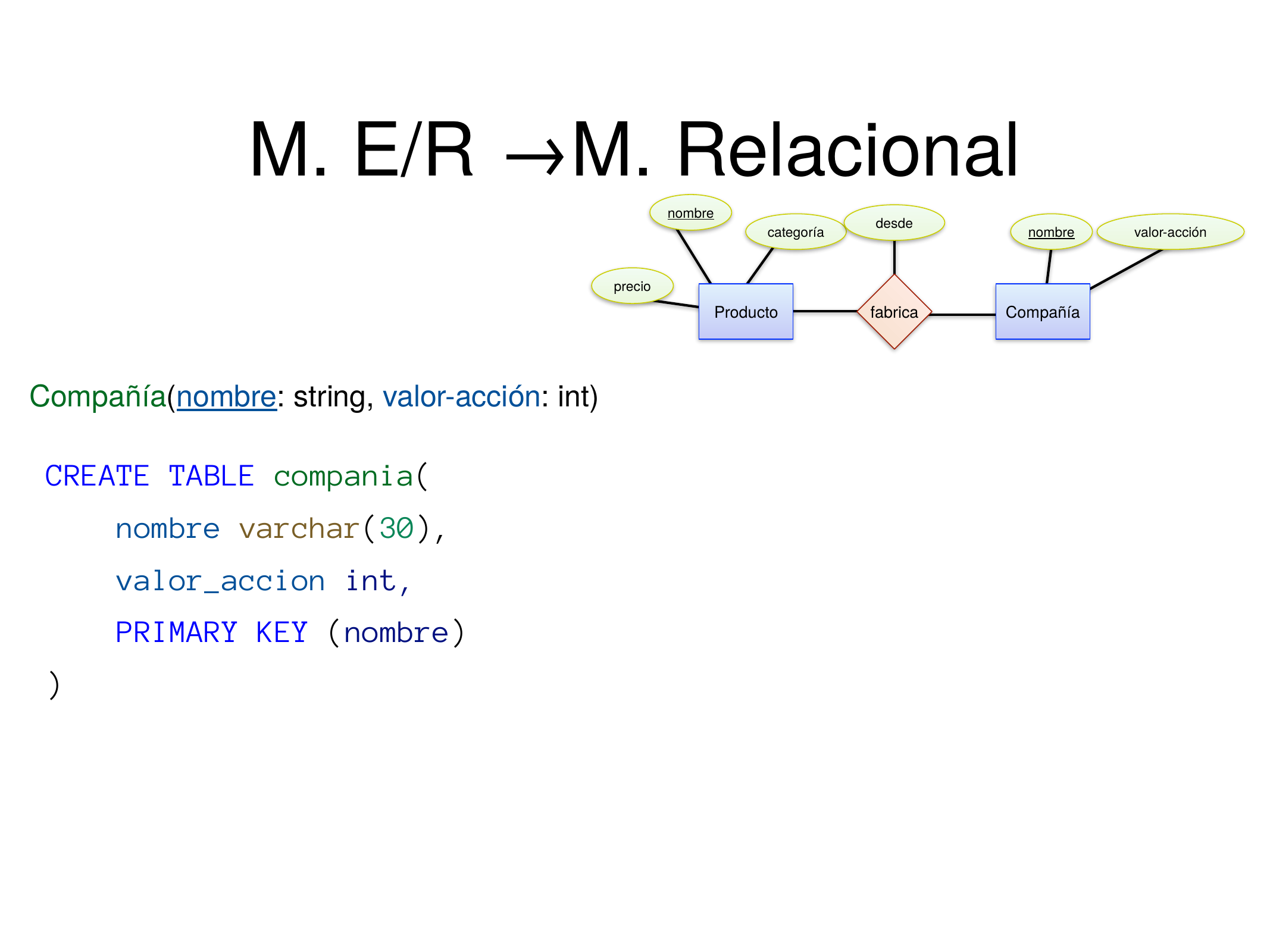

M. E/R →M. Relacional
nombre
desde
categoría
nombre
valor-acción
precio
fabrica
Producto
Compañía
Compañía(nombre: string, valor-acción: int)
CREATE TABLE compania(
    nombre varchar(30),
    valor_accion int,
    PRIMARY KEY (nombre)
)